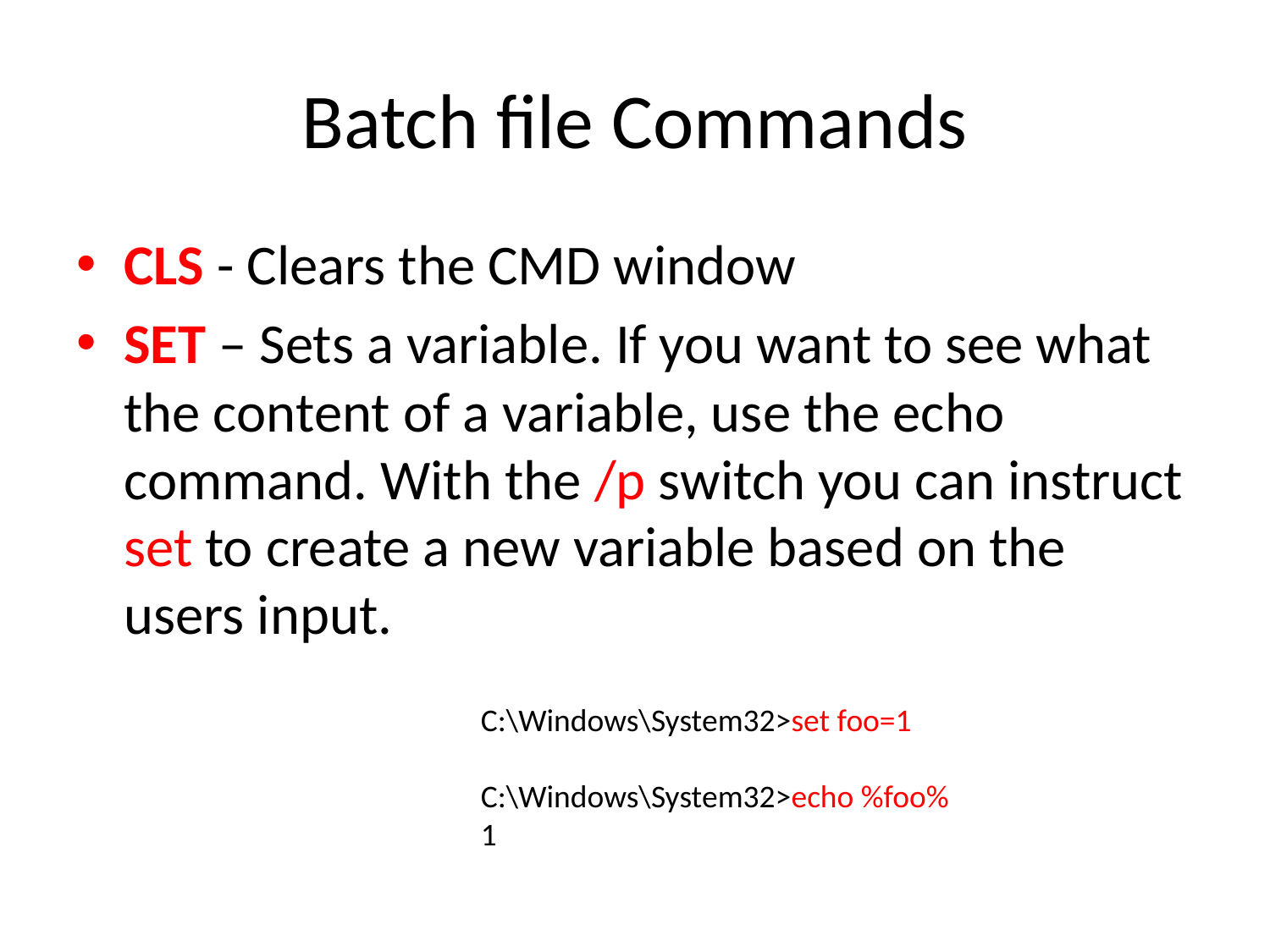

# Batch file Commands
CLS - Clears the CMD window
SET – Sets a variable. If you want to see what the content of a variable, use the echo command. With the /p switch you can instruct set to create a new variable based on the users input.

C:\Windows\System32>set foo=1

C:\Windows\System32>echo %foo%
1